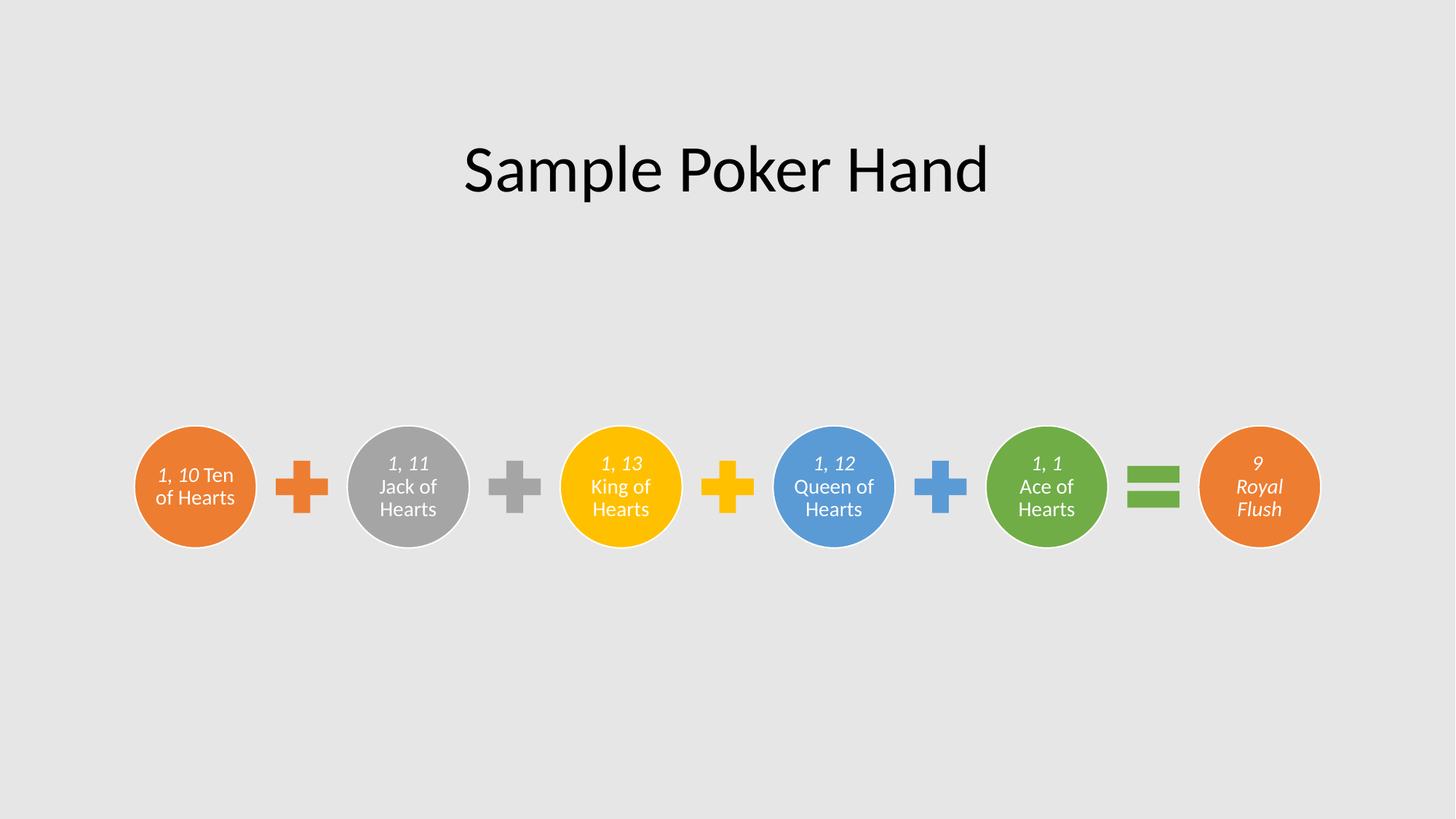

# Sample Poker Hand
1, 10 Ten of Hearts

1, 11 Jack of Hearts

1, 13 King of Hearts

1, 12 Queen of Hearts

1, 1
Ace of Hearts

9
Royal Flush